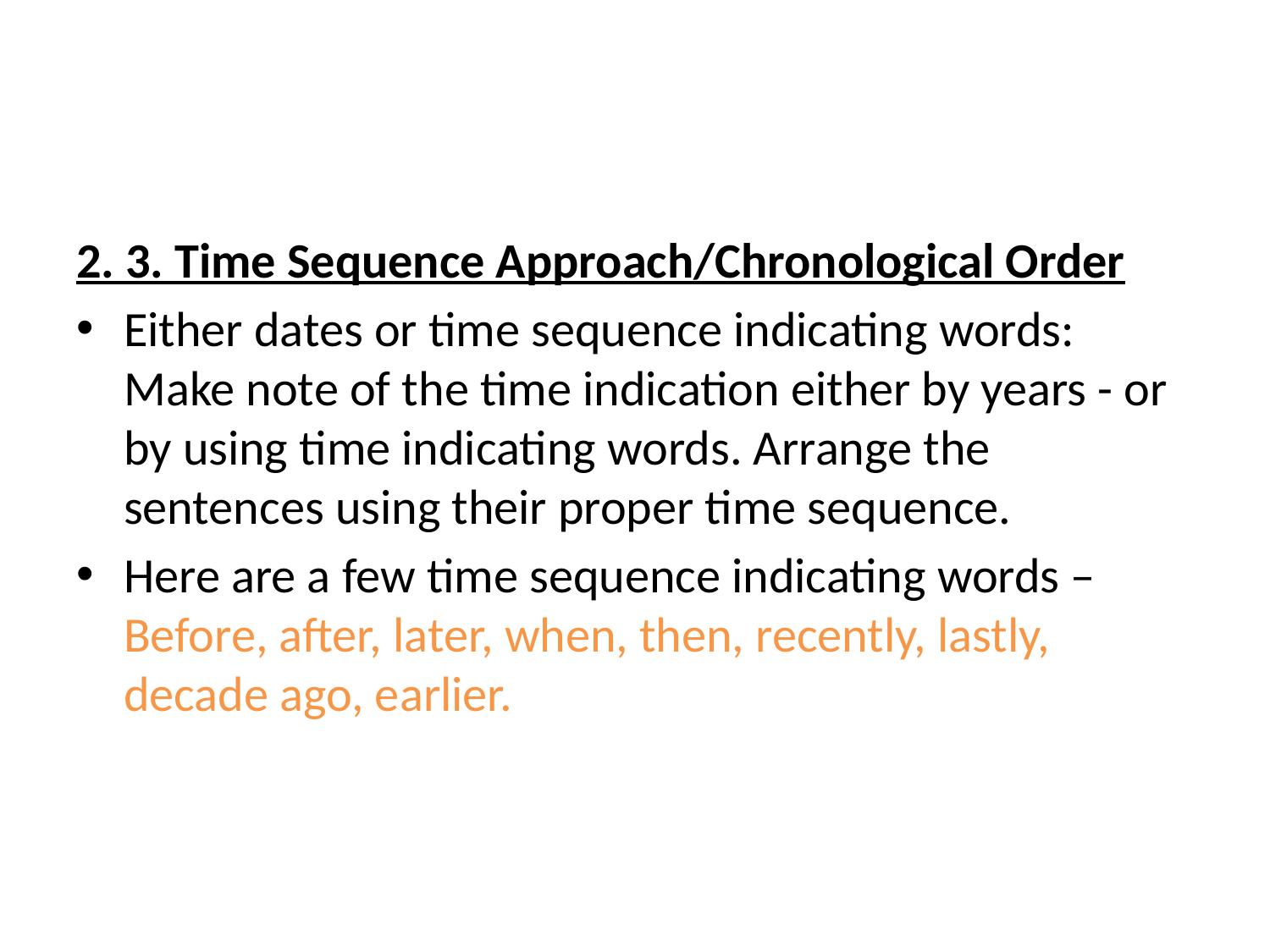

2. 3. Time Sequence Approach/Chronological Order
Either dates or time sequence indicating words: Make note of the time indication either by years - or by using time indicating words. Arrange the sentences using their proper time sequence.
Here are a few time sequence indicating words –Before, after, later, when, then, recently, lastly, decade ago, earlier.